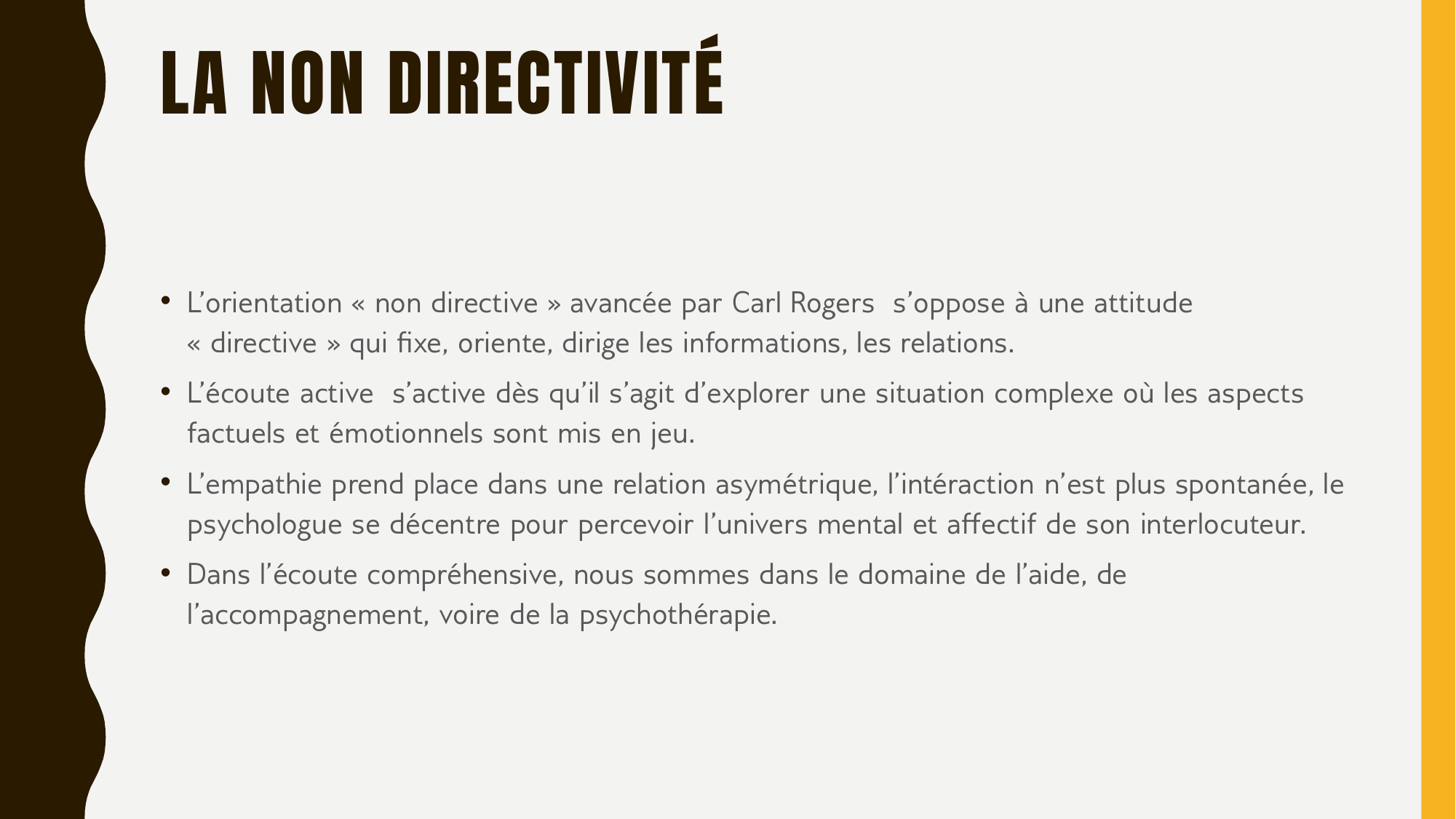

# La non directivité
L’orientation « non directive » avancée par Carl Rogers  s’oppose à une attitude « directive » qui fixe, oriente, dirige les informations, les relations.
L’écoute active  s’active dès qu’il s’agit d’explorer une situation complexe où les aspects factuels et émotionnels sont mis en jeu.
L’empathie prend place dans une relation asymétrique, l’intéraction n’est plus spontanée, le psychologue se décentre pour percevoir l’univers mental et affectif de son interlocuteur.
Dans l’écoute compréhensive, nous sommes dans le domaine de l’aide, de l’accompagnement, voire de la psychothérapie.